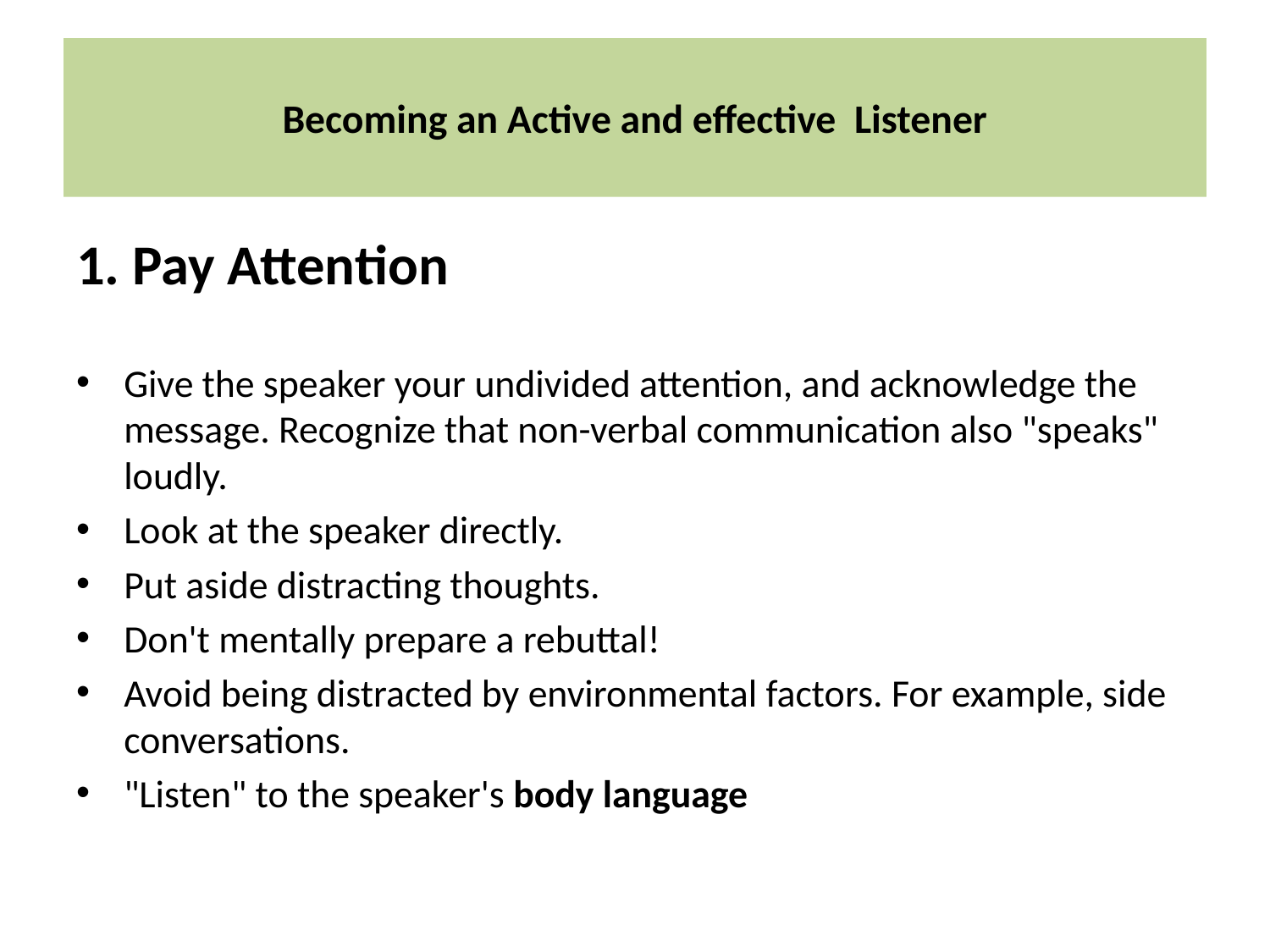

# Becoming an Active and effective  Listener
1. Pay Attention

Give the speaker your undivided attention, and acknowledge the message. Recognize that non-verbal communication also "speaks" loudly.
Look at the speaker directly.
Put aside distracting thoughts.
Don't mentally prepare a rebuttal!
Avoid being distracted by environmental factors. For example, side conversations.
"Listen" to the speaker's body language